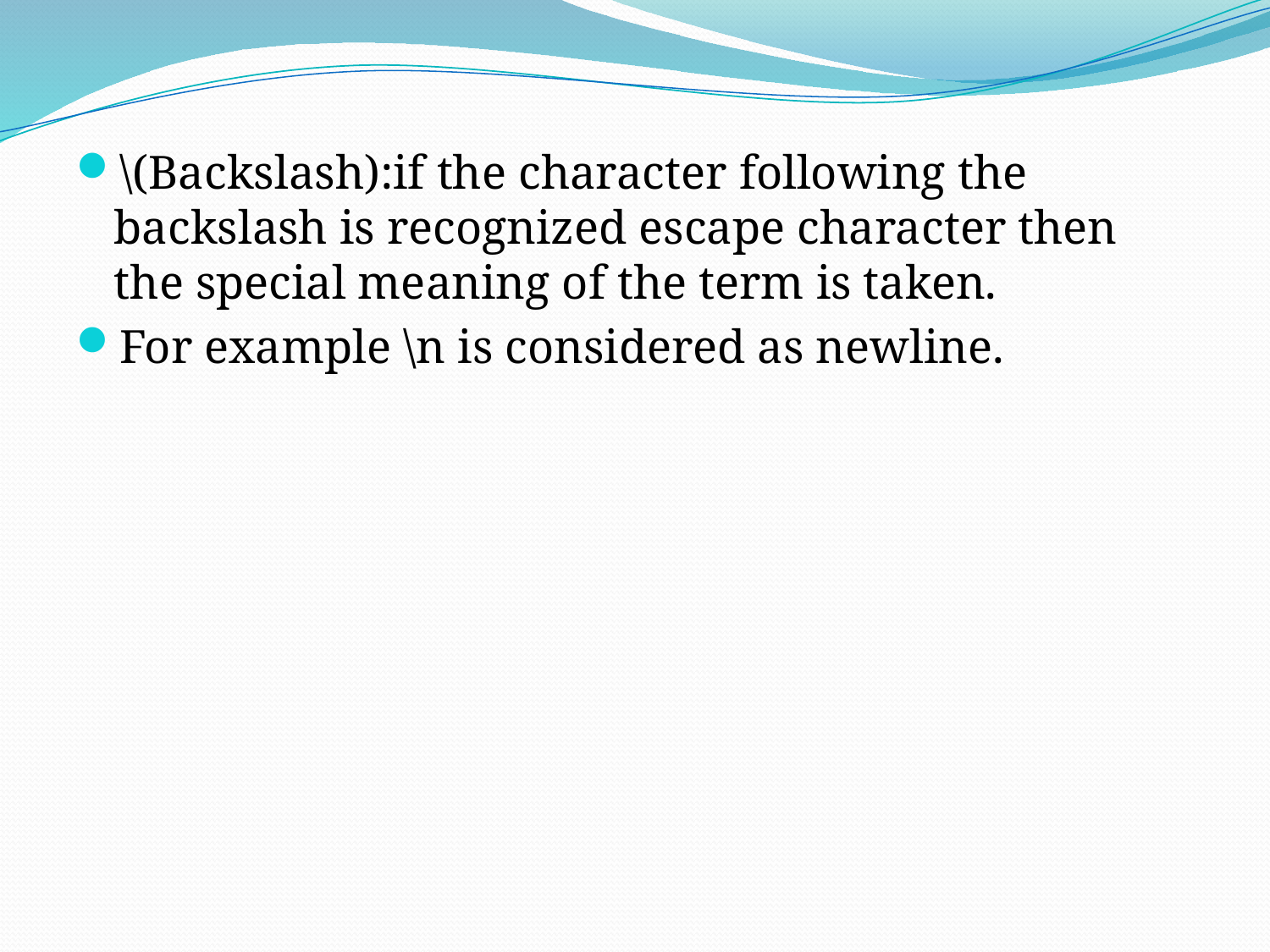

\(Backslash):if the character following the backslash is recognized escape character then the special meaning of the term is taken.
For example \n is considered as newline.